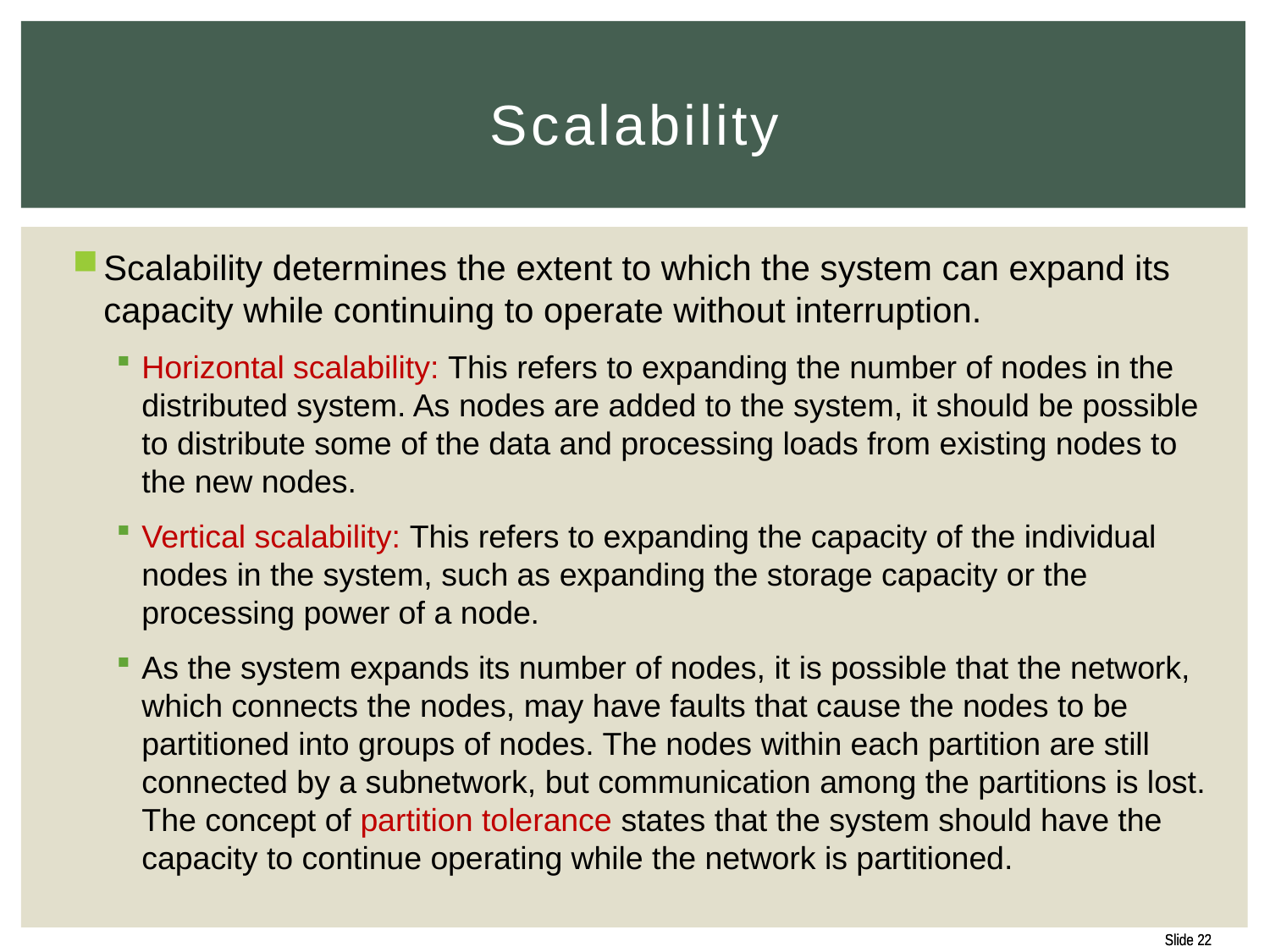

# Scalability
Scalability determines the extent to which the system can expand its capacity while continuing to operate without interruption.
Horizontal scalability: This refers to expanding the number of nodes in the distributed system. As nodes are added to the system, it should be possible to distribute some of the data and processing loads from existing nodes to the new nodes.
Vertical scalability: This refers to expanding the capacity of the individual nodes in the system, such as expanding the storage capacity or the processing power of a node.
As the system expands its number of nodes, it is possible that the network, which connects the nodes, may have faults that cause the nodes to be partitioned into groups of nodes. The nodes within each partition are still connected by a subnetwork, but communication among the partitions is lost. The concept of partition tolerance states that the system should have the capacity to continue operating while the network is partitioned.